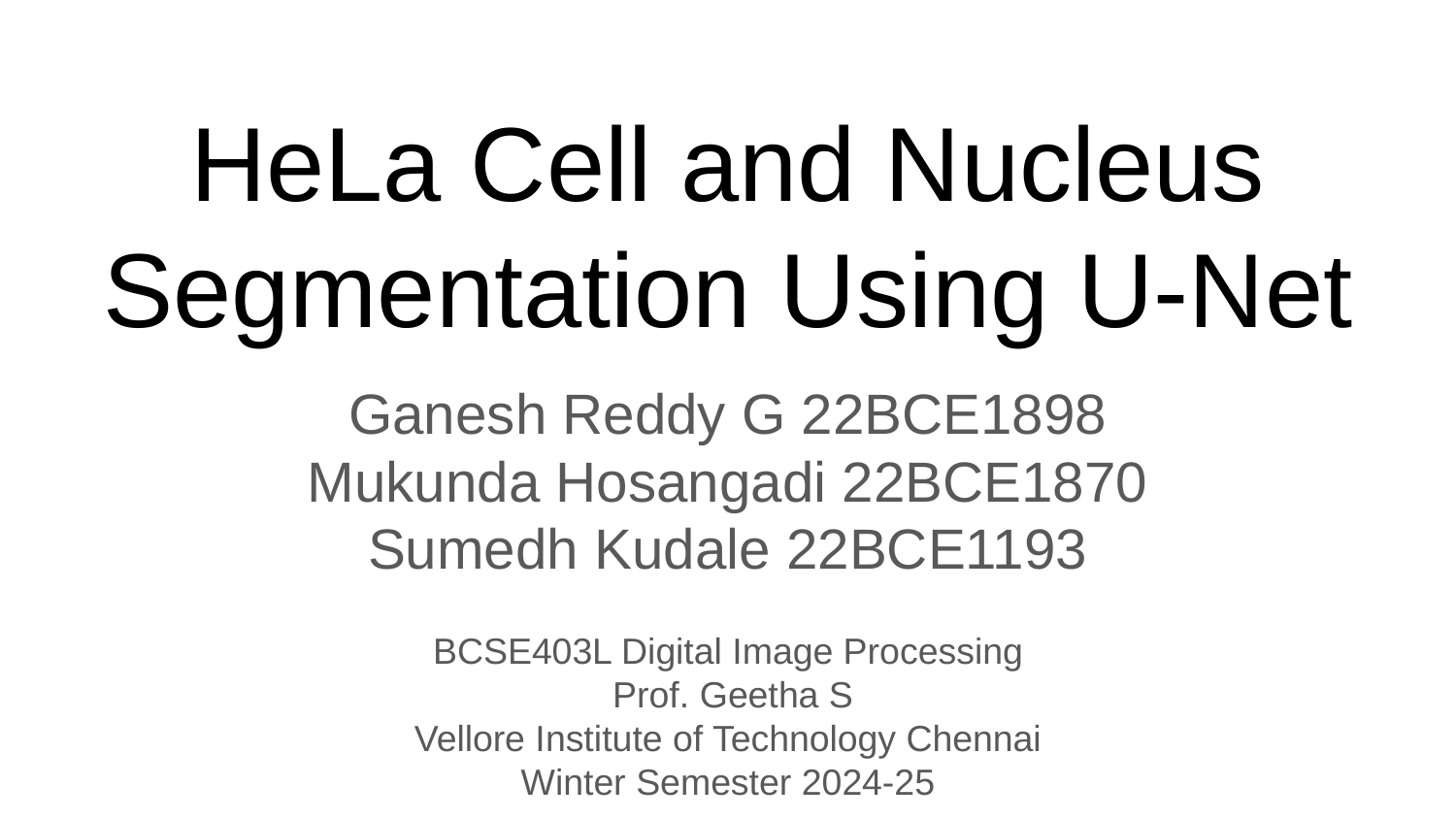

# HeLa Cell and Nucleus Segmentation Using U-Net
Ganesh Reddy G 22BCE1898
Mukunda Hosangadi 22BCE1870
Sumedh Kudale 22BCE1193
BCSE403L Digital Image Processing
 Prof. Geetha S
Vellore Institute of Technology Chennai
Winter Semester 2024-25